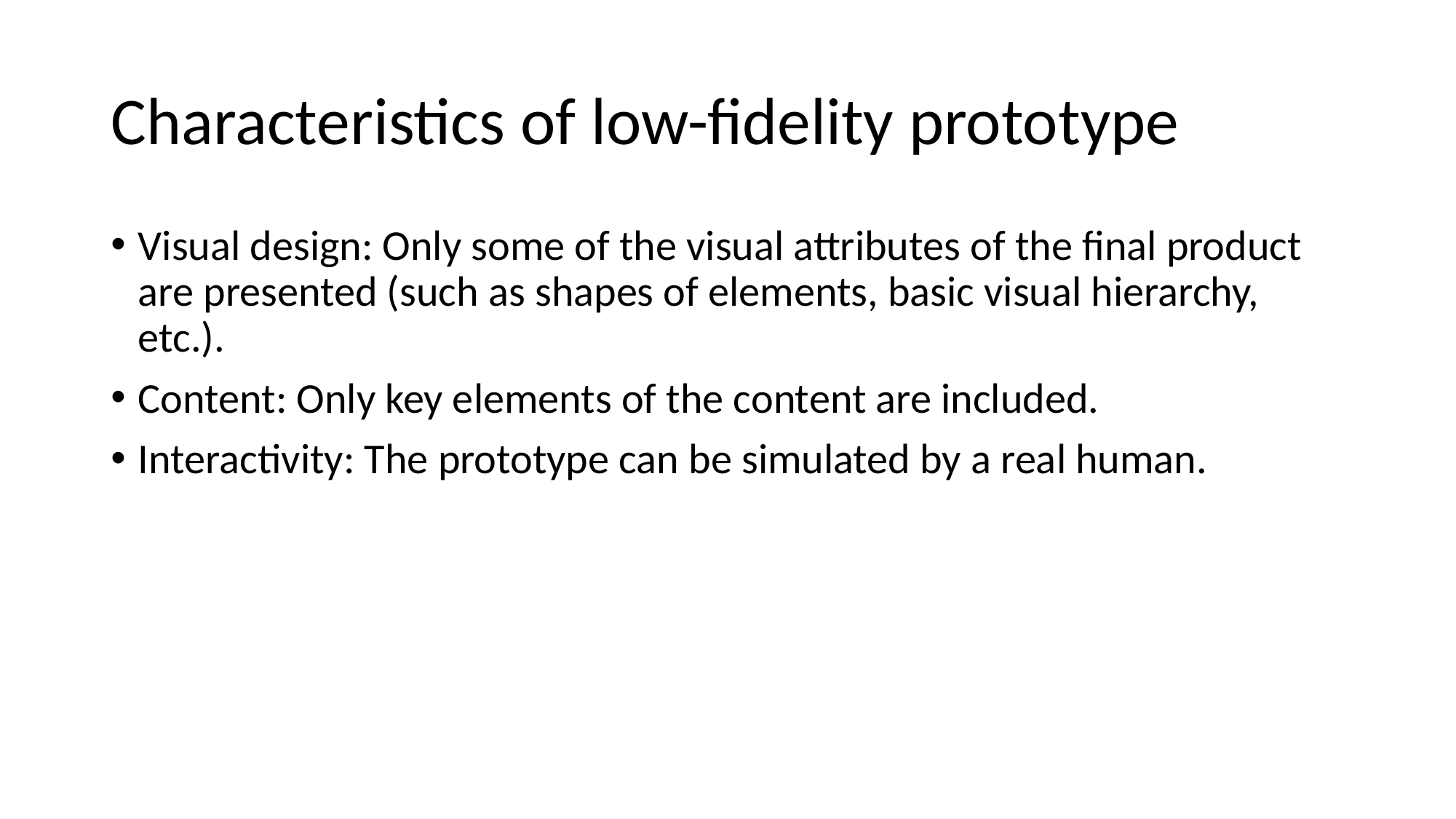

# Characteristics of low-fidelity prototype
Visual design: Only some of the visual attributes of the final product are presented (such as shapes of elements, basic visual hierarchy, etc.).
Content: Only key elements of the content are included.
Interactivity: The prototype can be simulated by a real human.